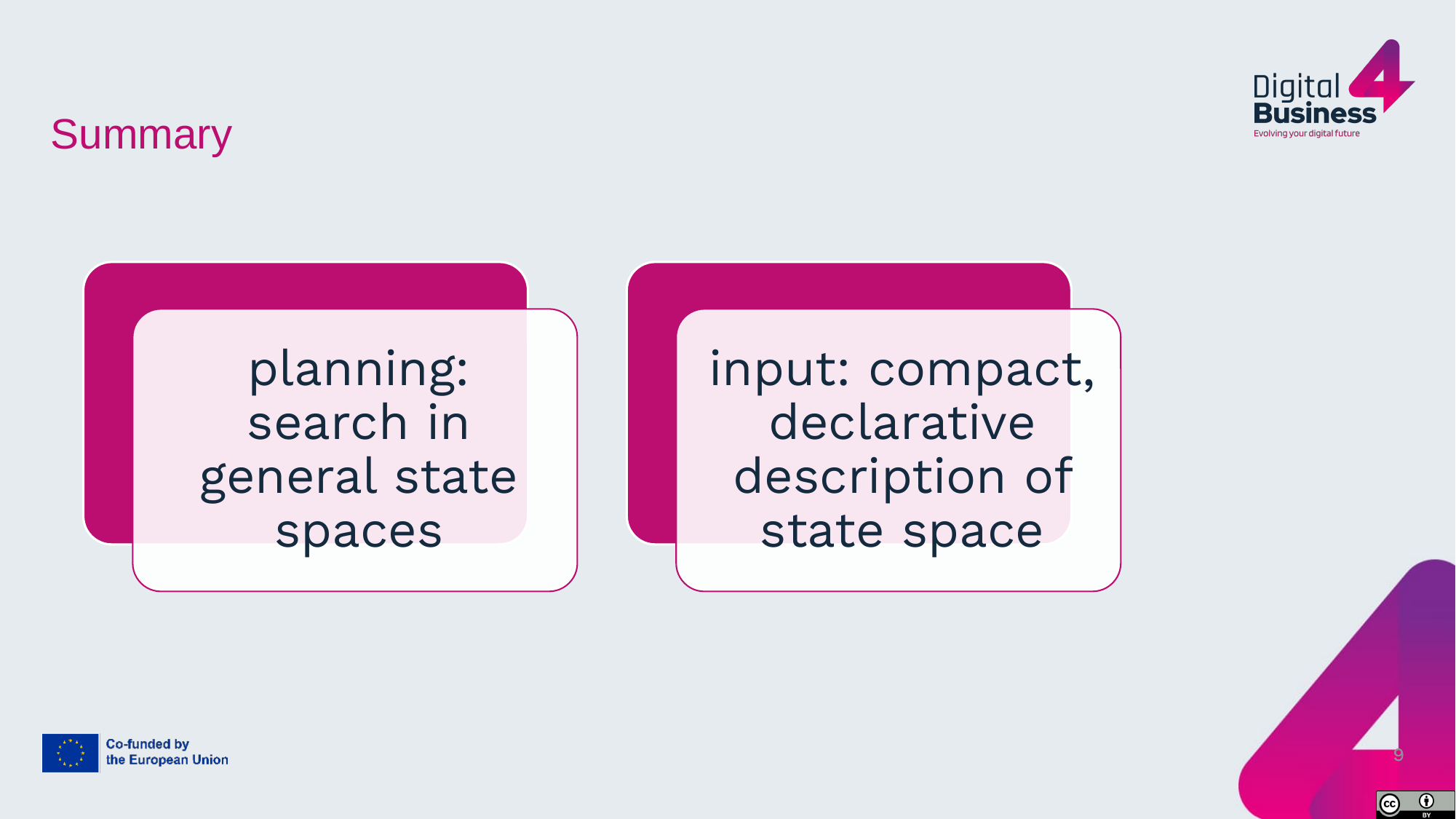

# Summary

planning: search in general state spaces
input: compact, declarative description of state space
9